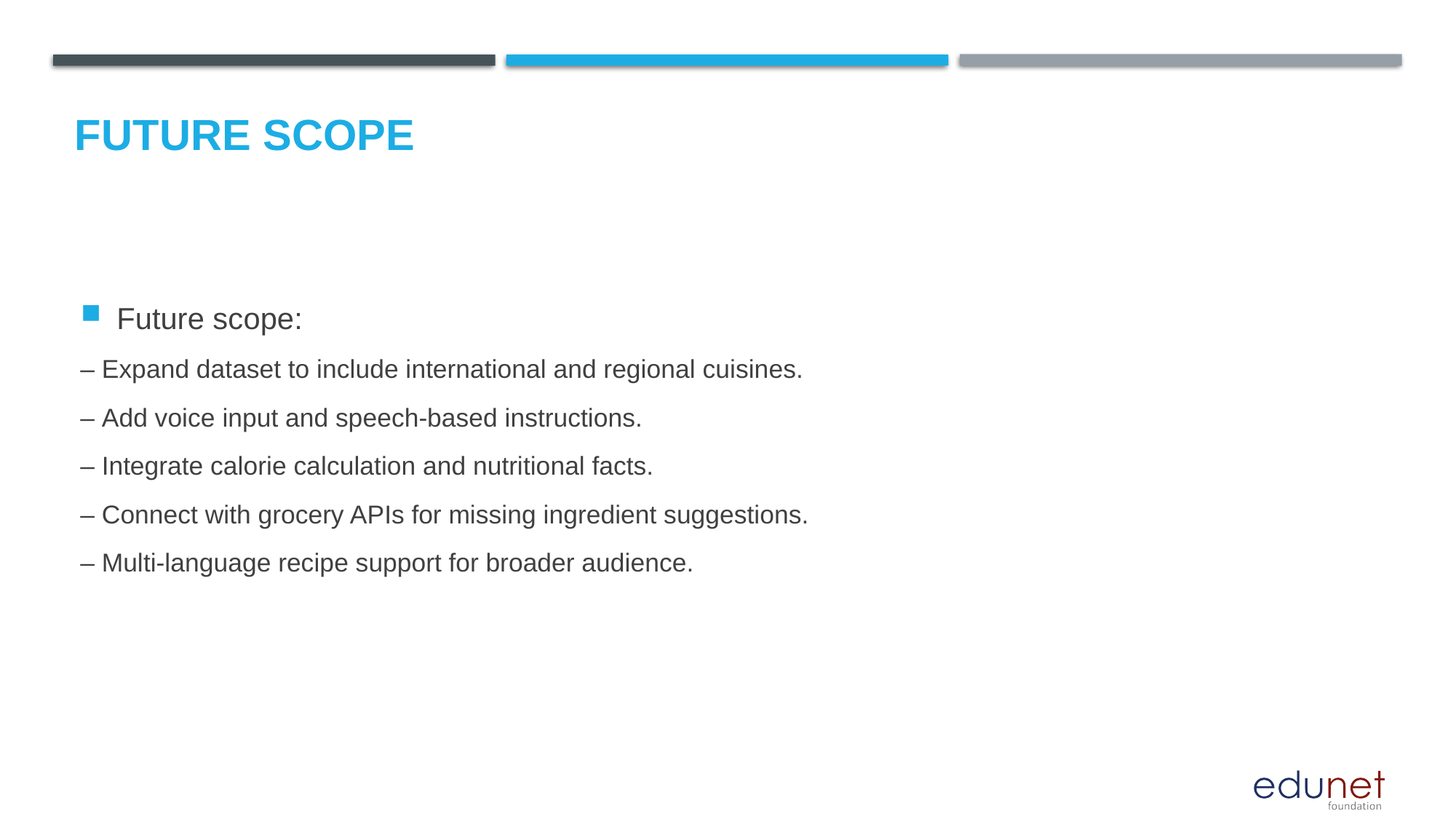

Future scope

Future scope:
– Expand dataset to include international and regional cuisines.
– Add voice input and speech-based instructions.
– Integrate calorie calculation and nutritional facts.
– Connect with grocery APIs for missing ingredient suggestions.
– Multi-language recipe support for broader audience.